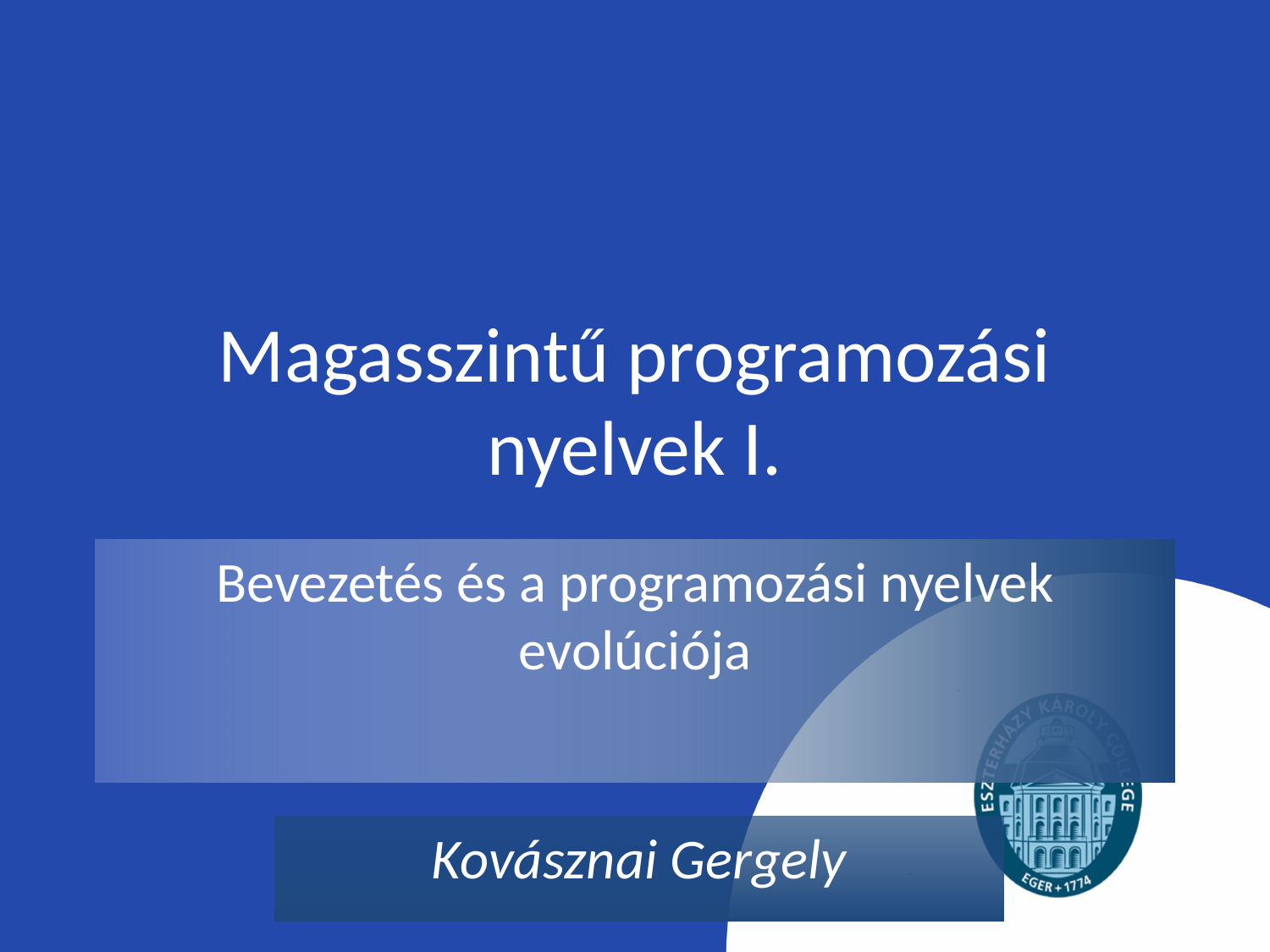

# Magasszintű programozási nyelvek I.
Bevezetés és a programozási nyelvek evolúciója
Kovásznai Gergely